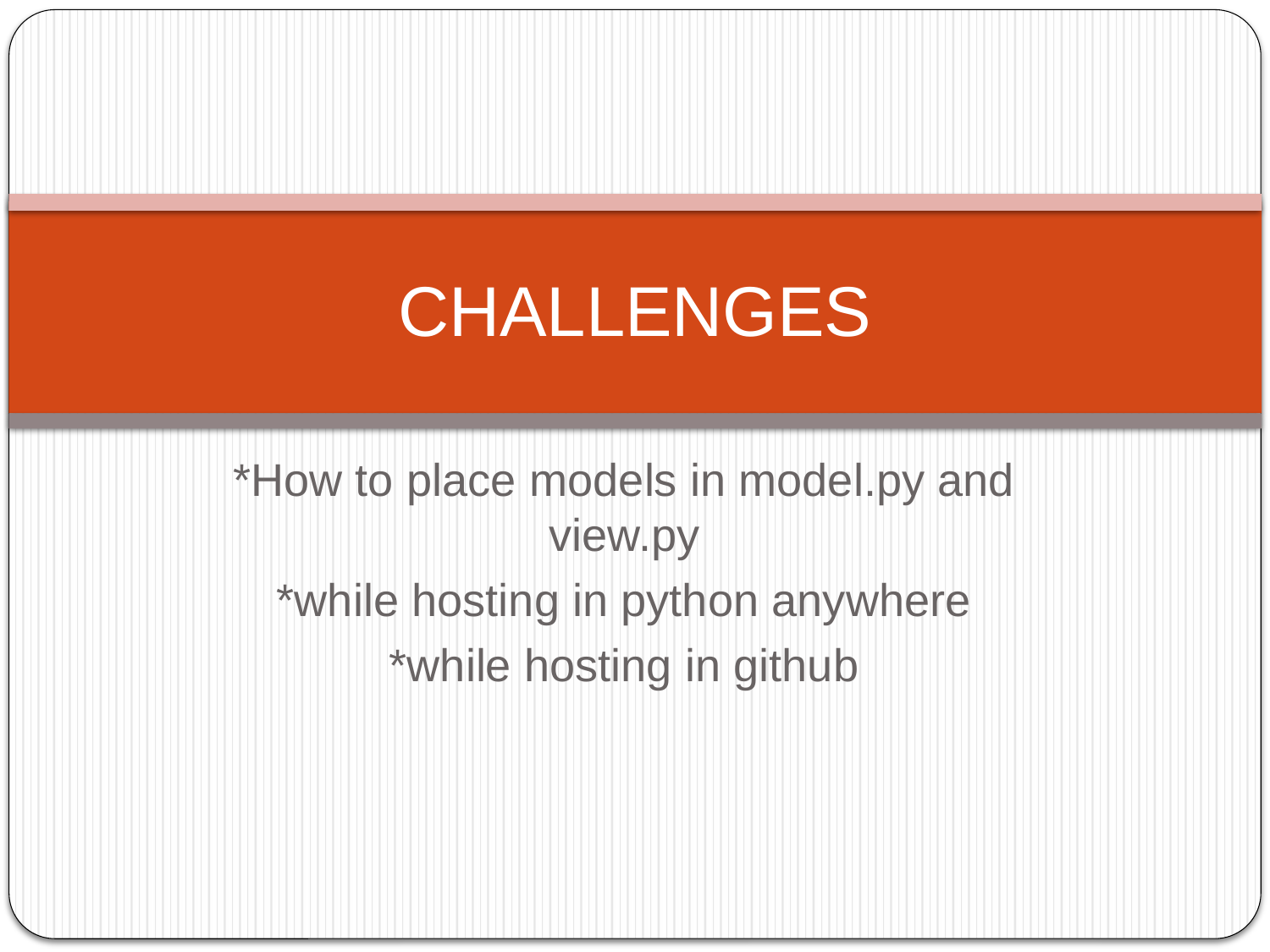

# CHALLENGES
*How to place models in model.py and view.py
*while hosting in python anywhere
*while hosting in github